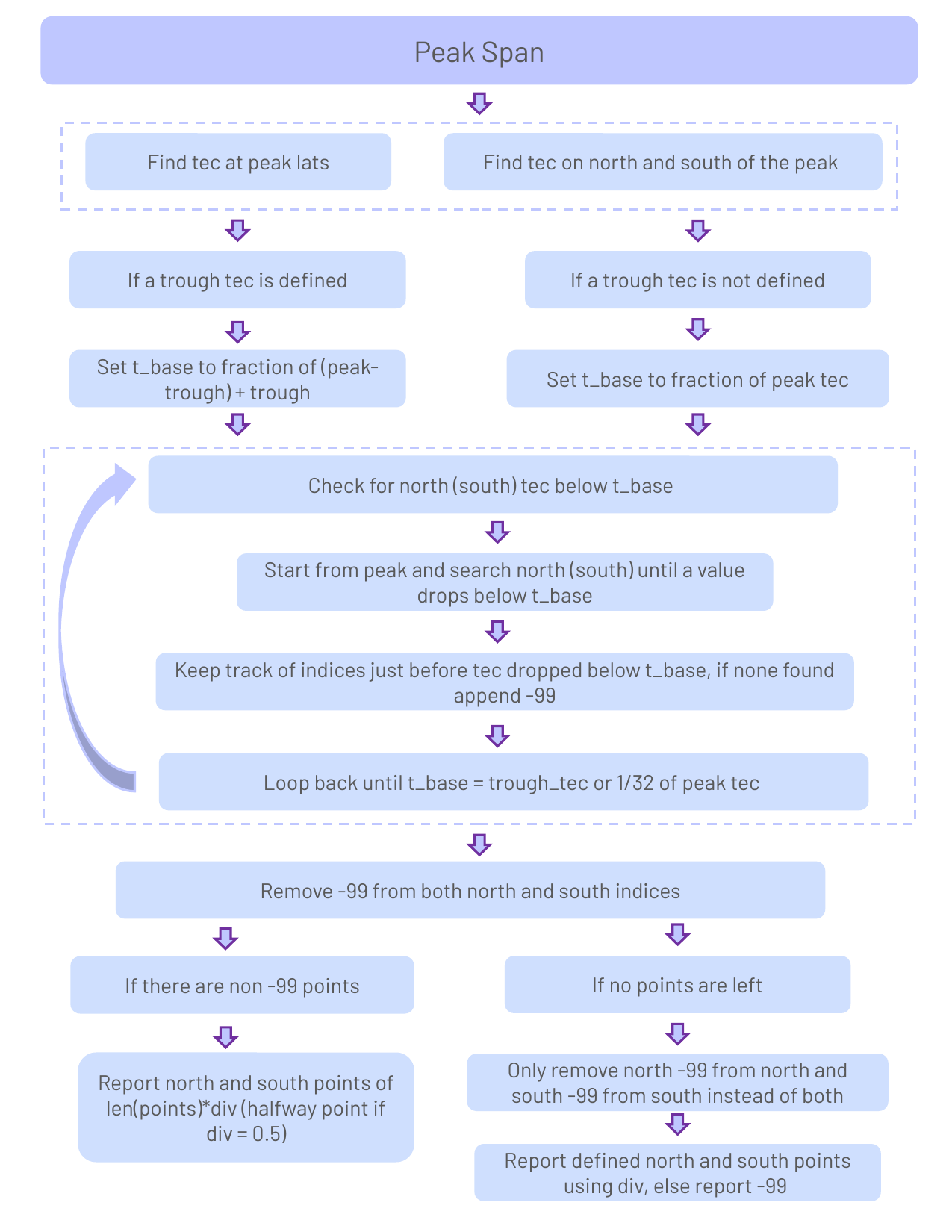

Peak Span

Find tec on north and south of the peak
Find tec at peak lats

If a trough tec is defined

Set t_base to fraction of (peak-trough) + trough

If a trough tec is not defined

Set t_base to fraction of peak tec

Check for north (south) tec below t_base

Start from peak and search north (south) until a value drops below t_base

Keep track of indices just before tec dropped below t_base, if none found append -99

Loop back until t_base = trough_tec or 1/32 of peak tec

Remove -99 from both north and south indices

If no points are left
If there are non -99 points

Report north and south points of len(points)*div (halfway point if div = 0.5)
Only remove north -99 from north and south -99 from south instead of both

Report defined north and south points using div, else report -99